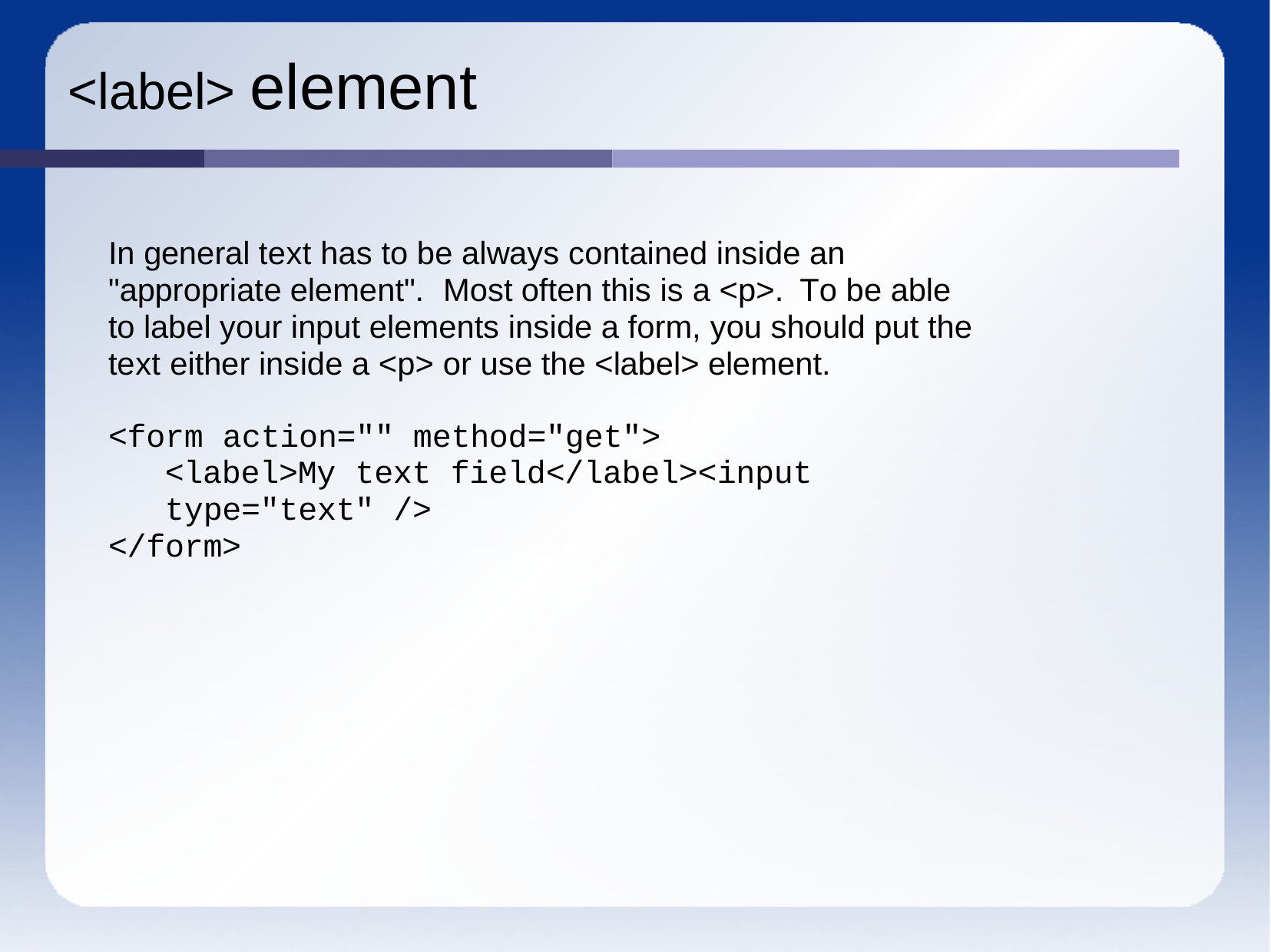

# <label> element
In general text has to be always contained inside an "appropriate element".	Most often this is a <p>.	To be able to label your input elements inside a form, you should put the text either inside a <p> or use the <label> element.

<form action="" method="get">
<label>My text field</label><input type="text" />
</form>